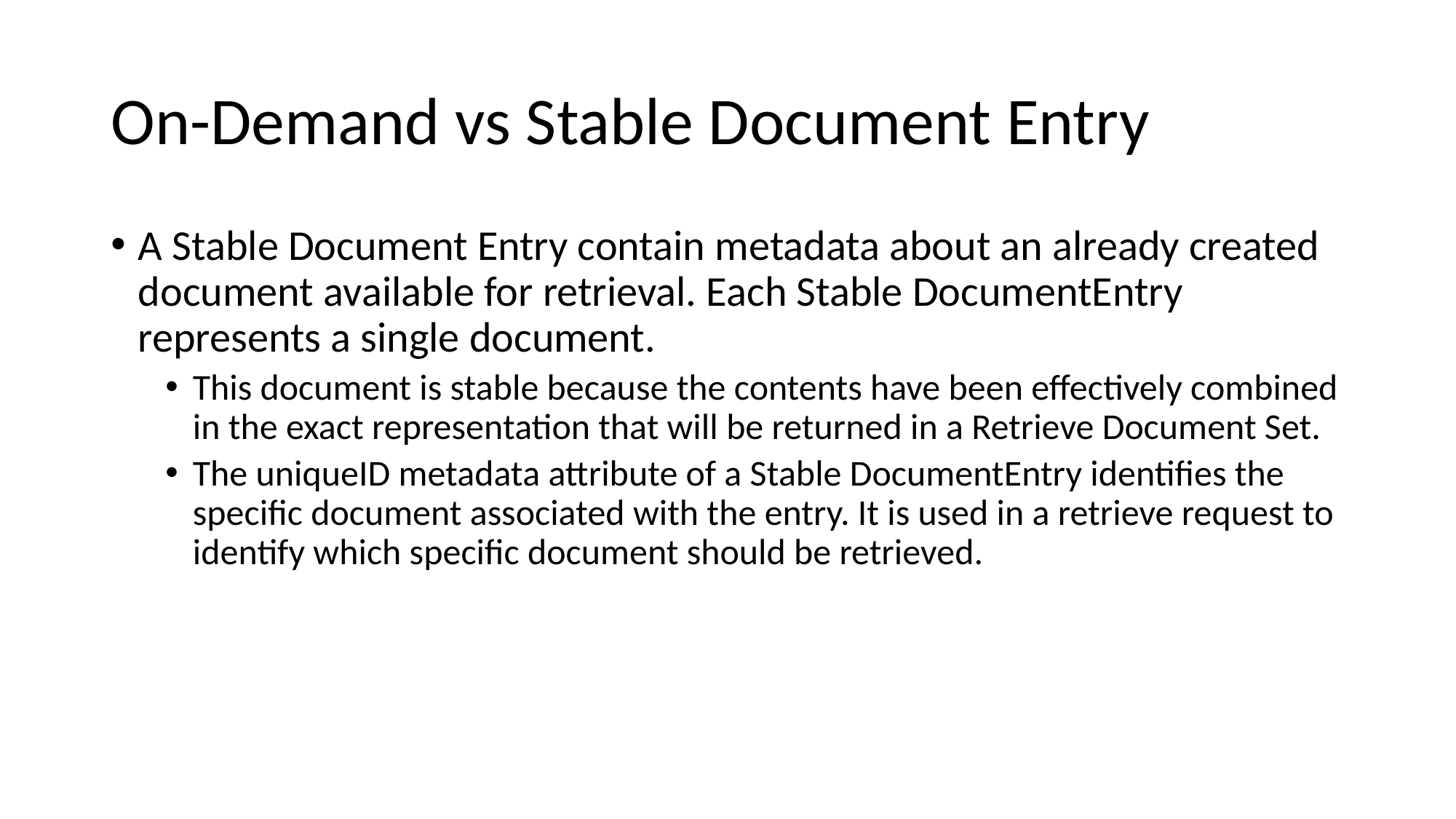

# On-Demand vs Stable Document Entry
A Stable Document Entry contain metadata about an already created document available for retrieval. Each Stable DocumentEntry represents a single document.
This document is stable because the contents have been effectively combined in the exact representation that will be returned in a Retrieve Document Set.
The uniqueID metadata attribute of a Stable DocumentEntry identifies the specific document associated with the entry. It is used in a retrieve request to identify which specific document should be retrieved.